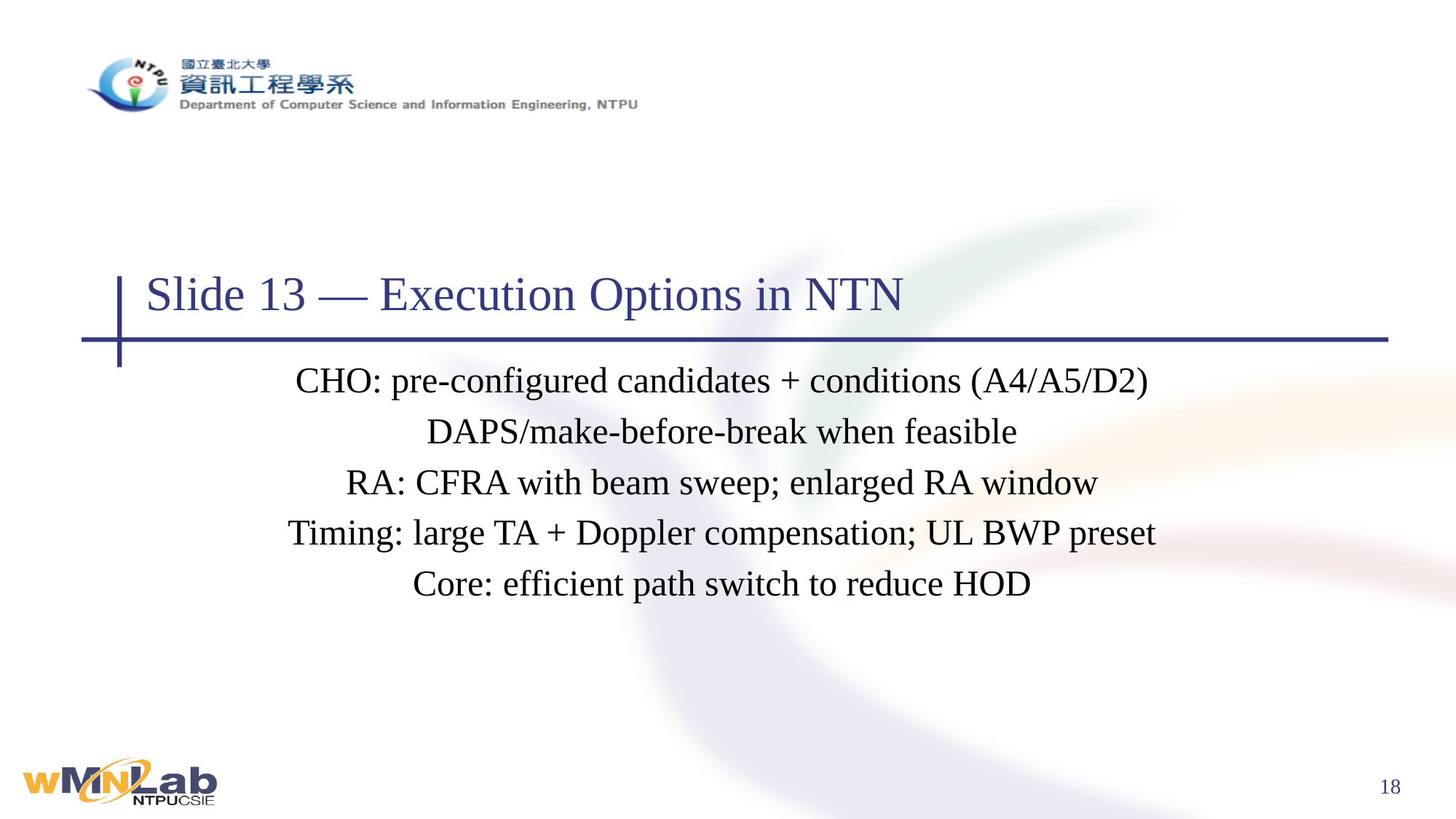

# Slide 13 — Execution Options in NTN
CHO: pre-configured candidates + conditions (A4/A5/D2)
DAPS/make-before-break when feasible
RA: CFRA with beam sweep; enlarged RA window
Timing: large TA + Doppler compensation; UL BWP preset
Core: efficient path switch to reduce HOD